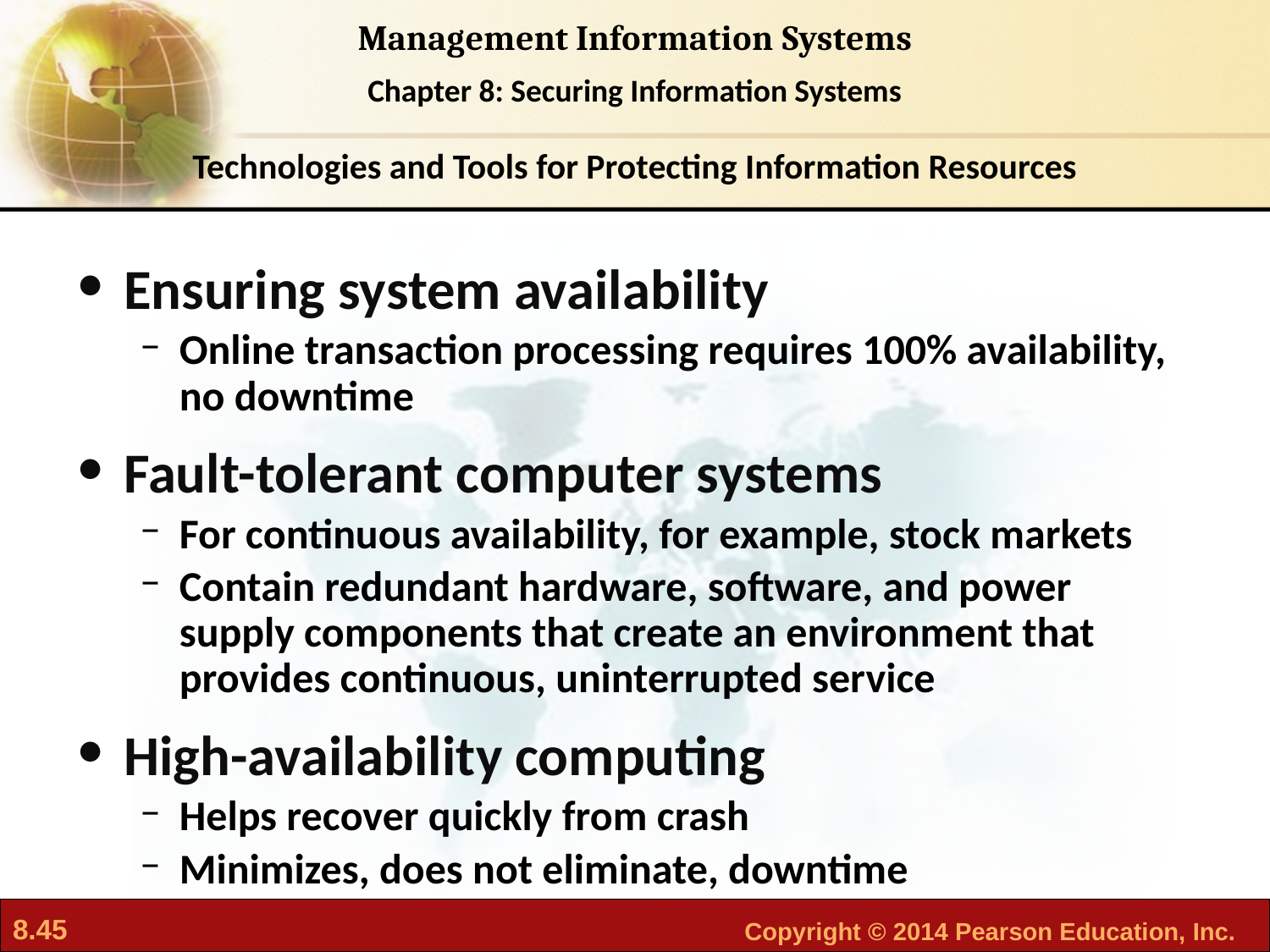

Technologies and Tools for Protecting Information Resources
Ensuring system availability
Online transaction processing requires 100% availability, no downtime
Fault-tolerant computer systems
For continuous availability, for example, stock markets
Contain redundant hardware, software, and power supply components that create an environment that  provides continuous, uninterrupted service
High-availability computing
Helps recover quickly from crash
Minimizes, does not eliminate, downtime